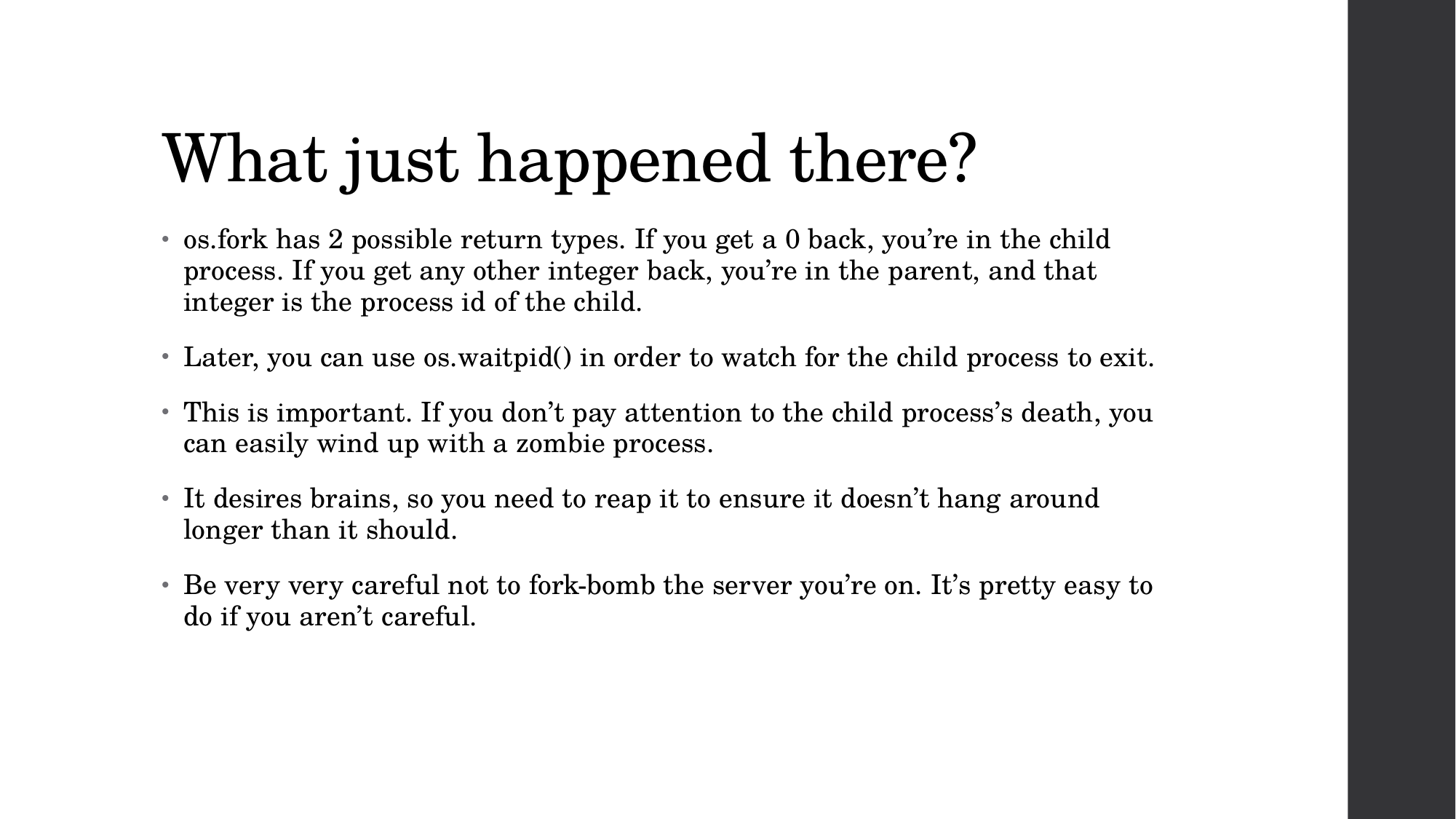

# What just happened there?
os.fork has 2 possible return types. If you get a 0 back, you’re in the child process. If you get any other integer back, you’re in the parent, and that integer is the process id of the child.
Later, you can use os.waitpid() in order to watch for the child process to exit.
This is important. If you don’t pay attention to the child process’s death, you can easily wind up with a zombie process.
It desires brains, so you need to reap it to ensure it doesn’t hang around longer than it should.
Be very very careful not to fork-bomb the server you’re on. It’s pretty easy to do if you aren’t careful.